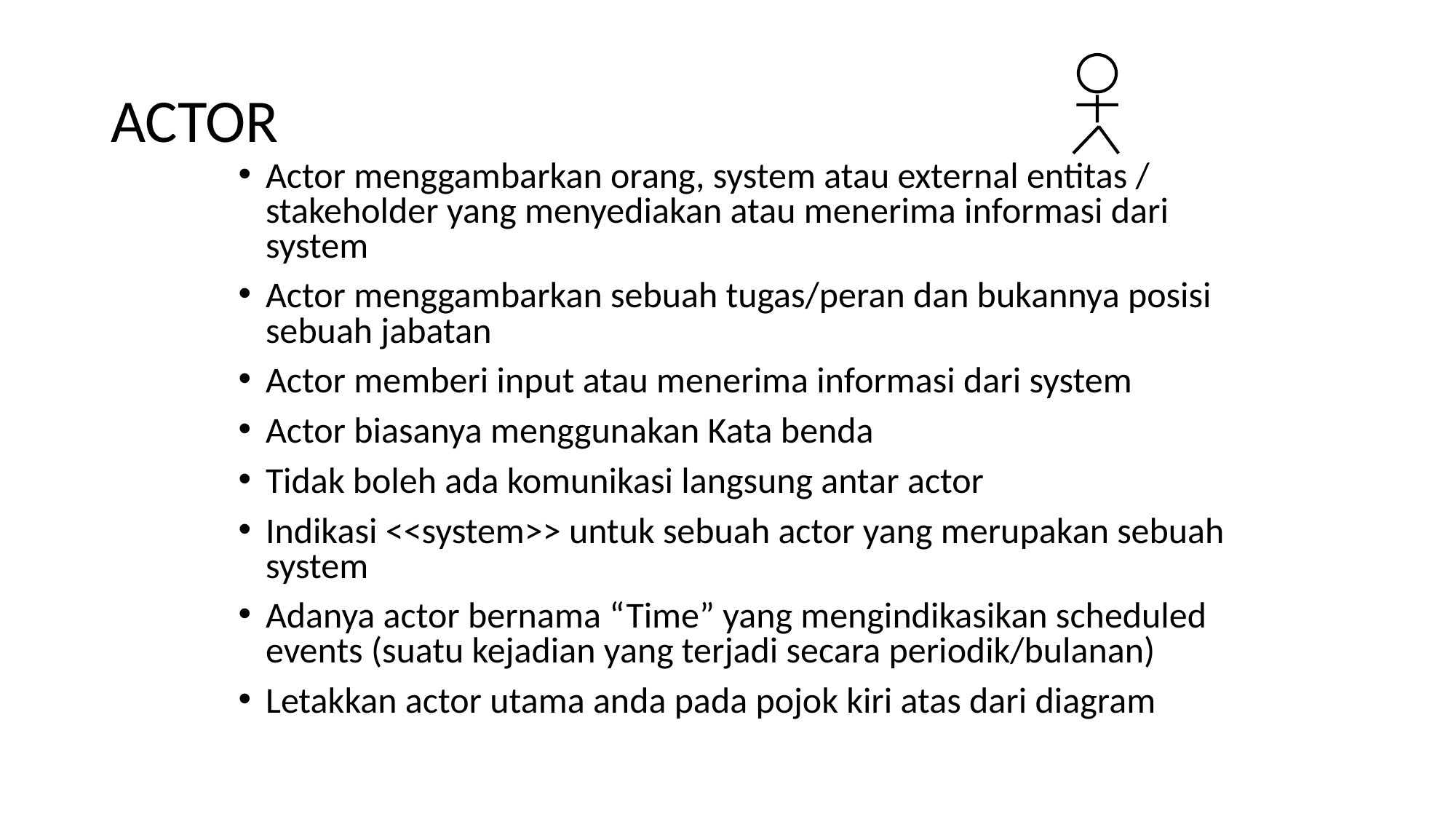

# ACTOR

Actor menggambarkan orang, system atau external entitas / stakeholder yang menyediakan atau menerima informasi dari system
Actor menggambarkan sebuah tugas/peran dan bukannya posisi sebuah jabatan
Actor memberi input atau menerima informasi dari system
Actor biasanya menggunakan Kata benda
Tidak boleh ada komunikasi langsung antar actor
Indikasi <<system>> untuk sebuah actor yang merupakan sebuah system
Adanya actor bernama “Time” yang mengindikasikan scheduled events (suatu kejadian yang terjadi secara periodik/bulanan)
Letakkan actor utama anda pada pojok kiri atas dari diagram